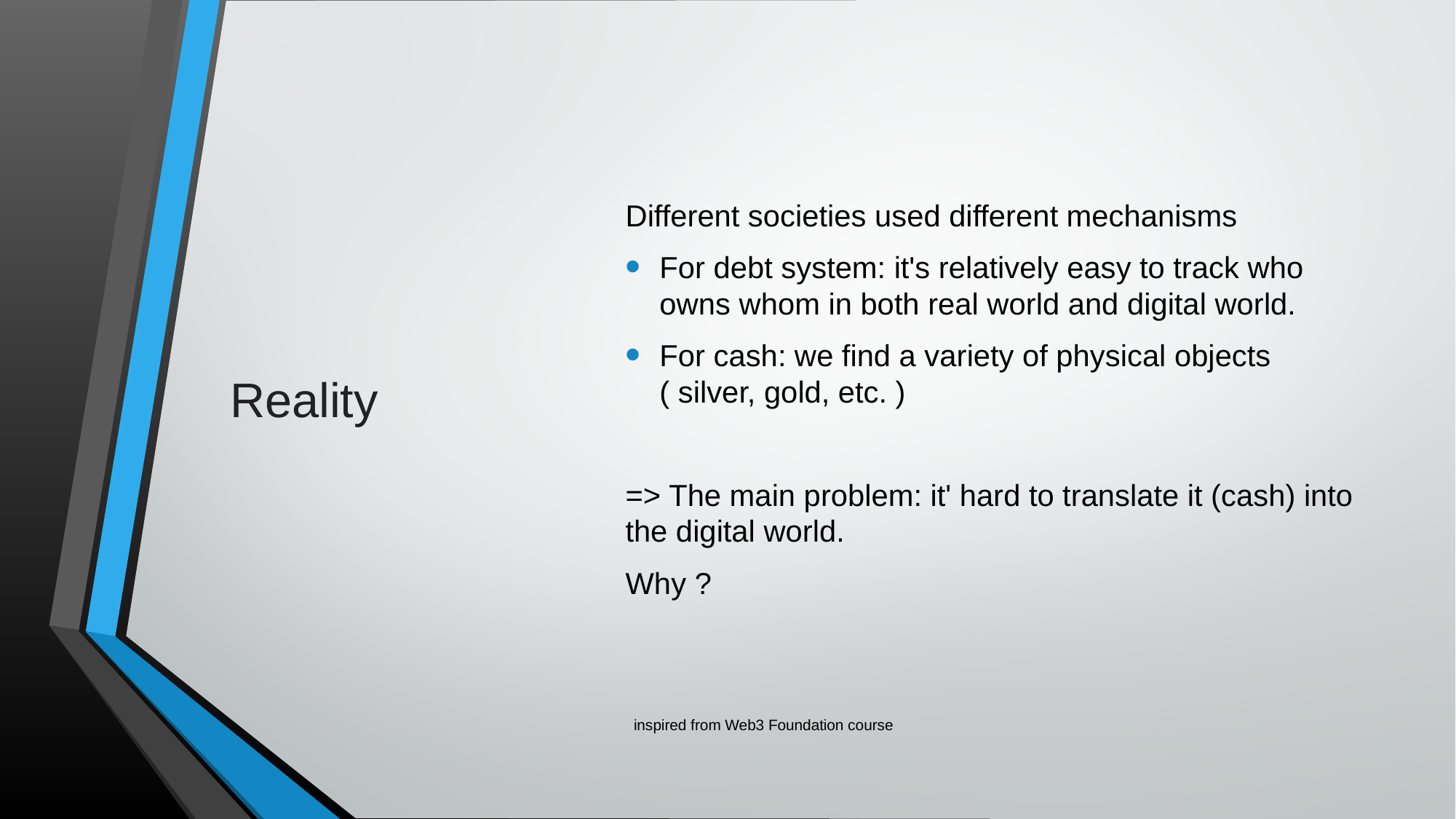

# Reality
Different societies used different mechanisms
For debt system: it's relatively easy to track who owns whom in both real world and digital world.
For cash: we find a variety of physical objects ( silver, gold, etc. )

=> The main problem: it' hard to translate it (cash) into the digital world.
Why ?
inspired from Web3 Foundation course